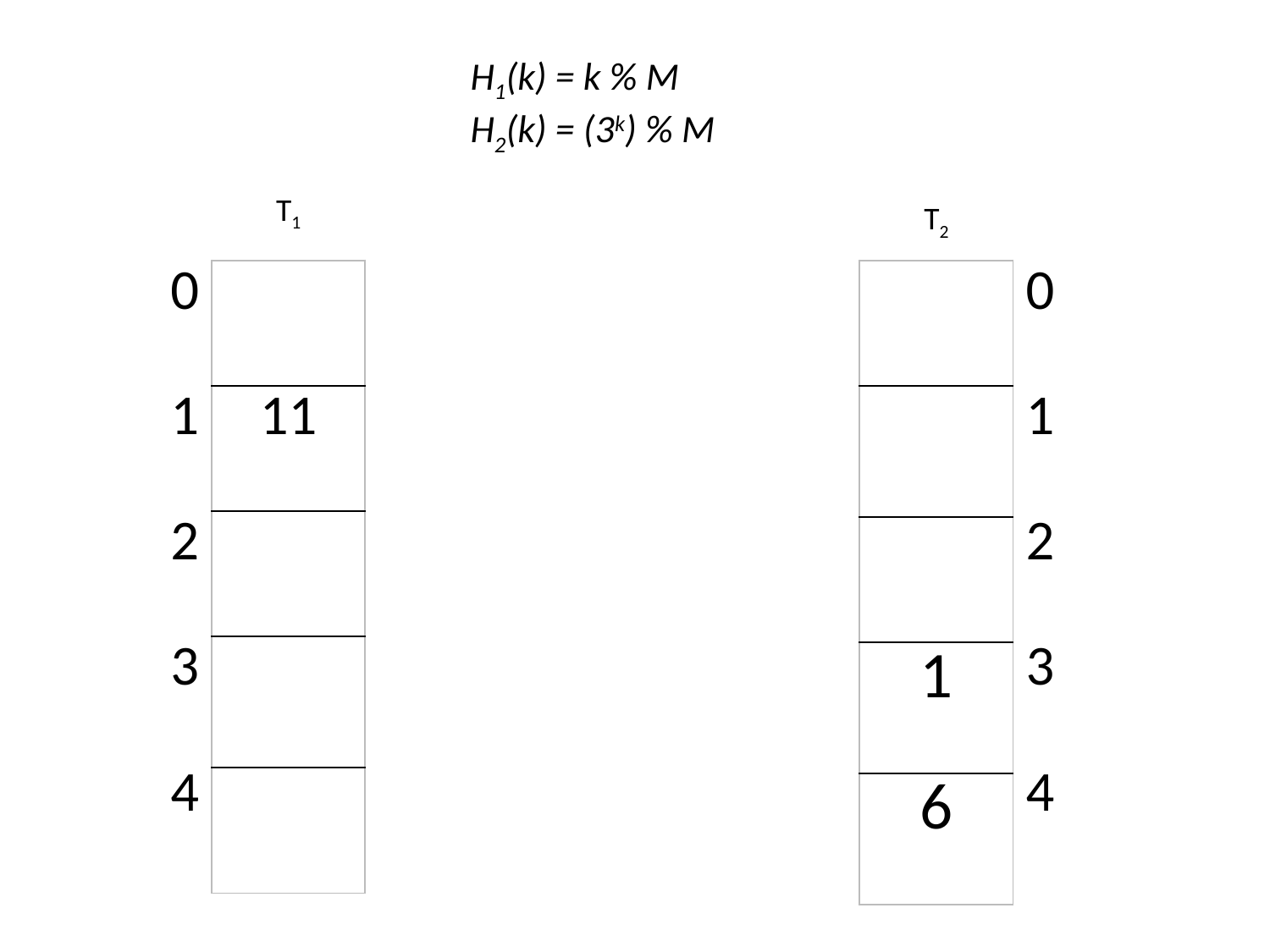

H1(k) = k % M
H2(k) = (3k) % M
T1
T2
| 0 |
| --- |
| 1 |
| 2 |
| 3 |
| 4 |
| 0 |
| --- |
| 1 |
| 2 |
| 3 |
| 4 |
|  |
| --- |
| 11 |
|  |
|  |
|  |
|  |
| --- |
|  |
|  |
| 1 |
| 6 |